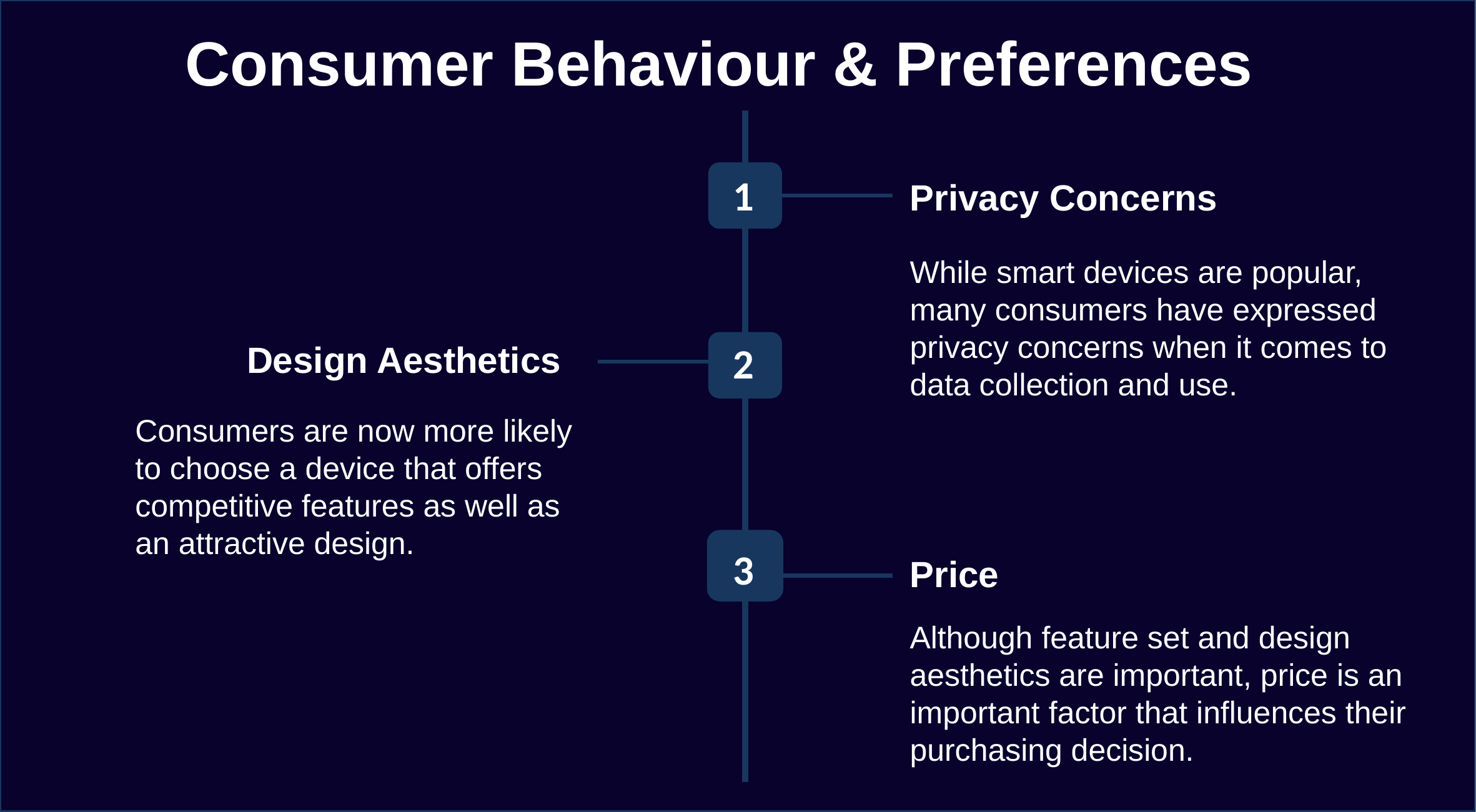

# Consumer Behaviour & Preferences

1
Privacy Concerns
While smart devices are popular, many consumers have expressed privacy concerns when it comes to data collection and use.

Design Aesthetics
2

Consumers are now more likely to choose a device that offers competitive features as well as an attractive design.

3
Price
Although feature set and design aesthetics are important, price is an important factor that influences their purchasing decision.